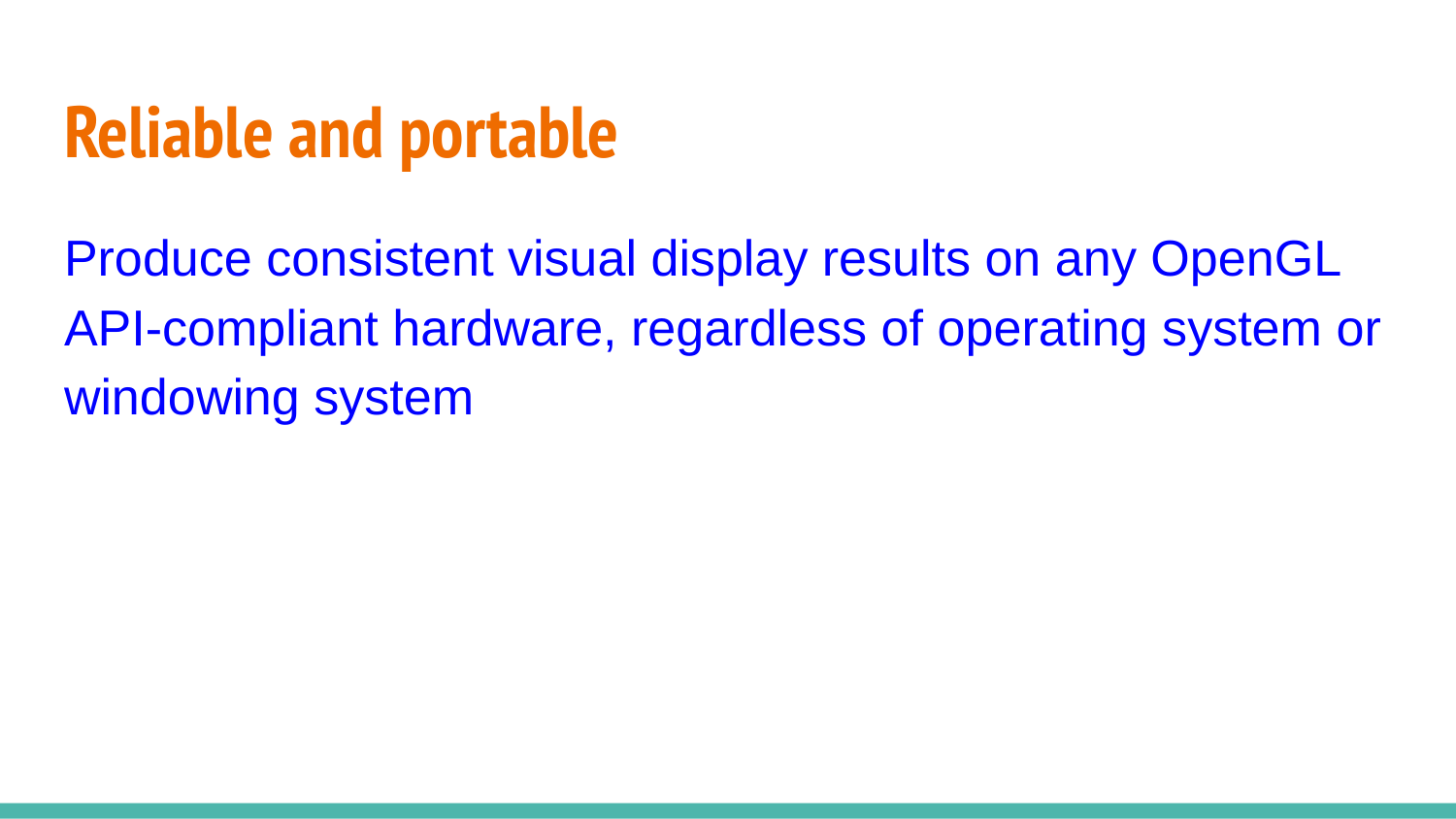

# Reliable and portable
Produce consistent visual display results on any OpenGL API-compliant hardware, regardless of operating system or windowing system